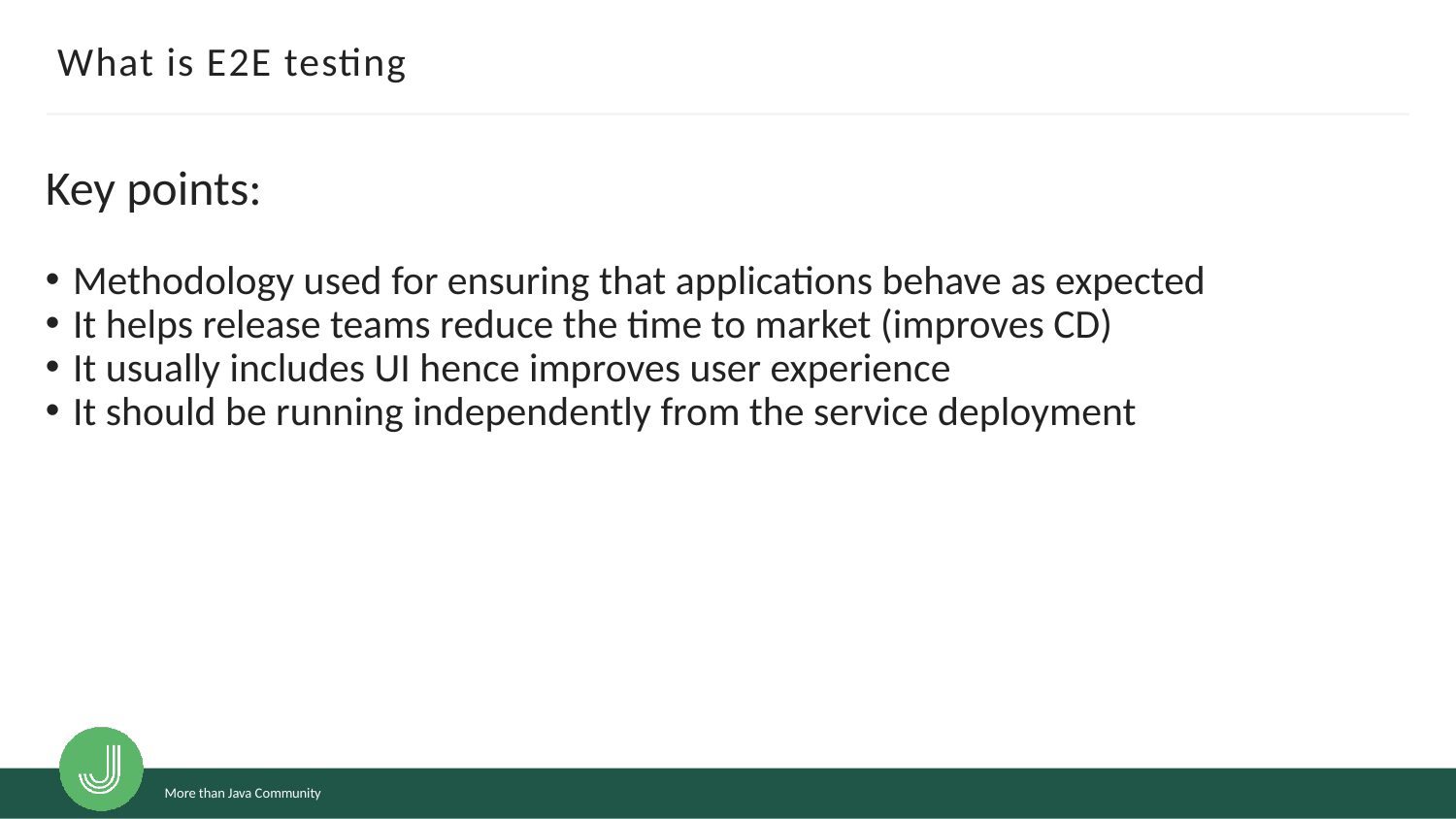

# What is E2E testing

Key points:

Methodology used for ensuring that applications behave as expected
It helps release teams reduce the time to market (improves CD)
It usually includes UI hence improves user experience
It should be running independently from the service deployment